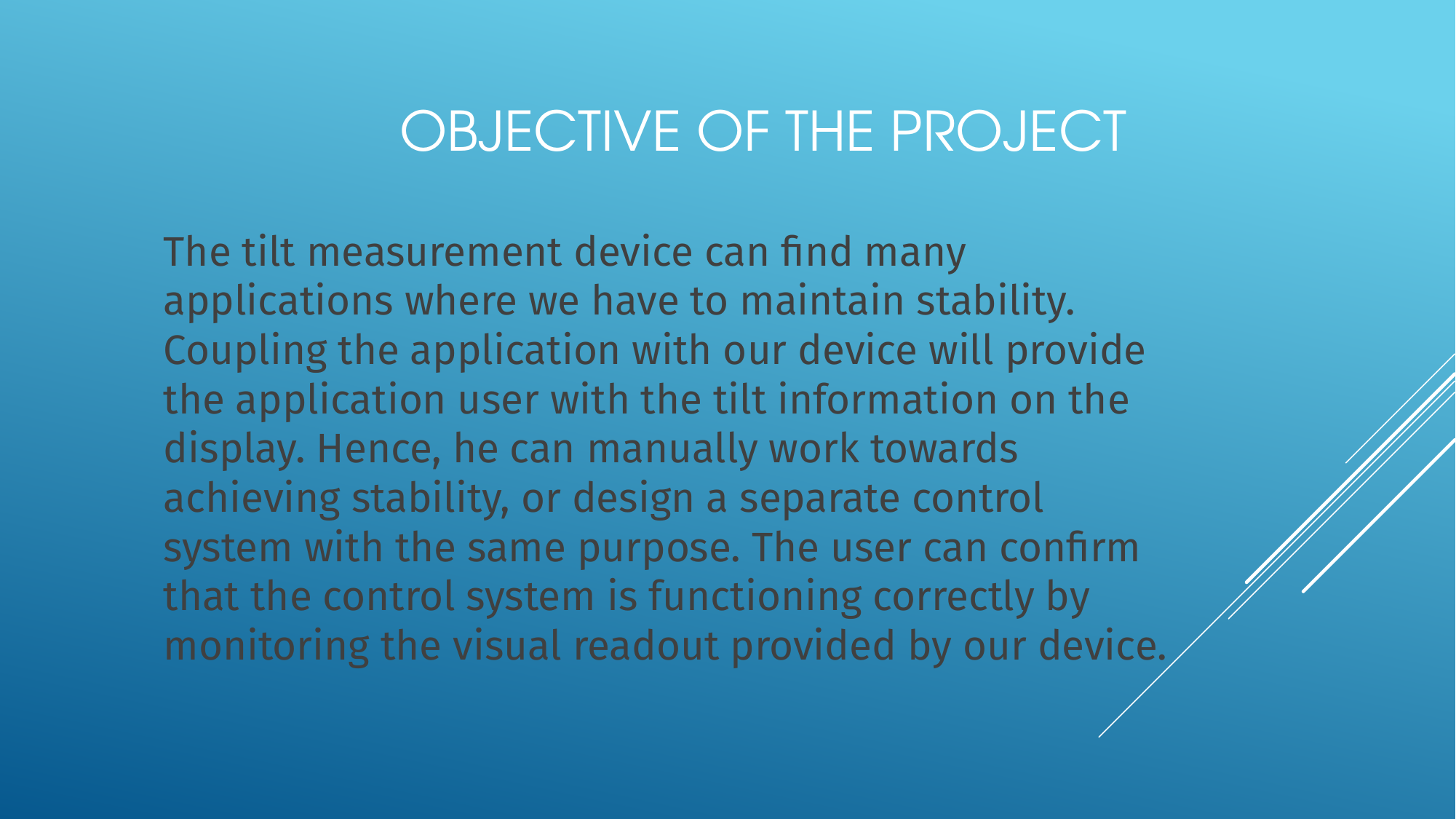

Objective Of The Project
The tilt measurement device can find many applications where we have to maintain stability. Coupling the application with our device will provide the application user with the tilt information on the display. Hence, he can manually work towards achieving stability, or design a separate control system with the same purpose. The user can confirm that the control system is functioning correctly by monitoring the visual readout provided by our device.